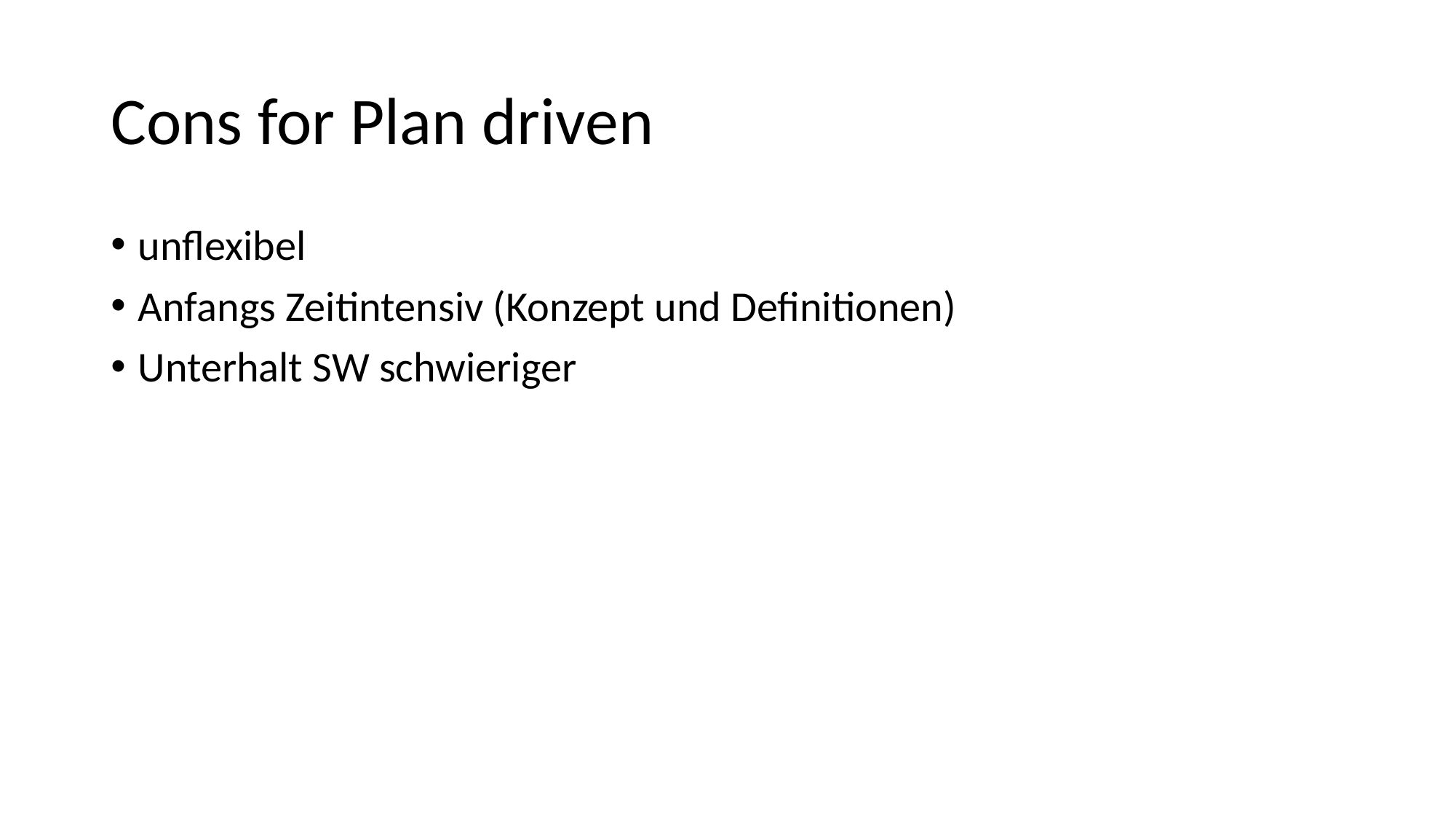

# Cons for Plan driven
unflexibel
Anfangs Zeitintensiv (Konzept und Definitionen)
Unterhalt SW schwieriger